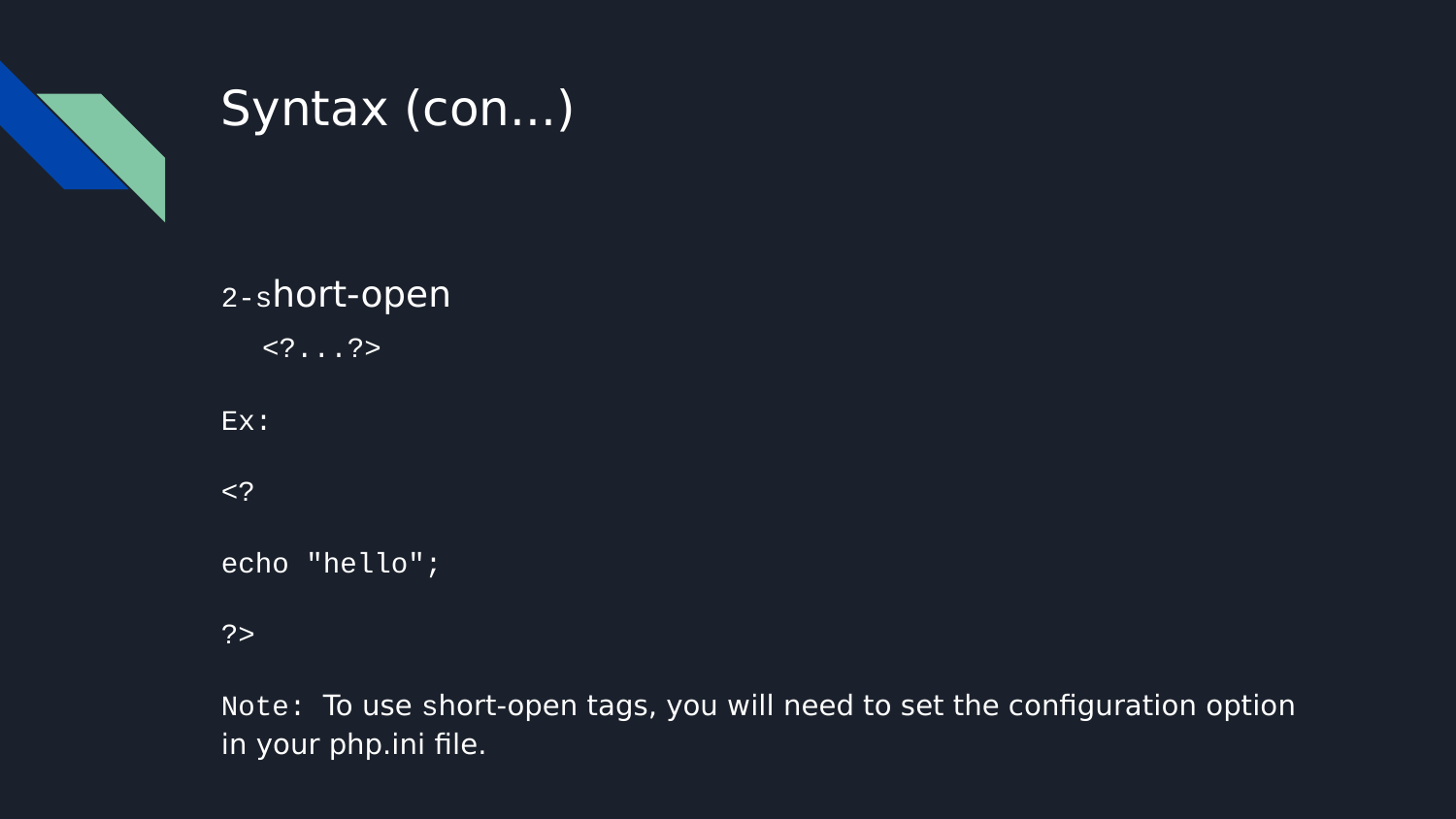

# Syntax (con...)
2-short-open
    <?...?>
Ex:
<?
echo "hello";
?>
Note: To use short-open tags, you will need to set the configuration option in your php.ini file.